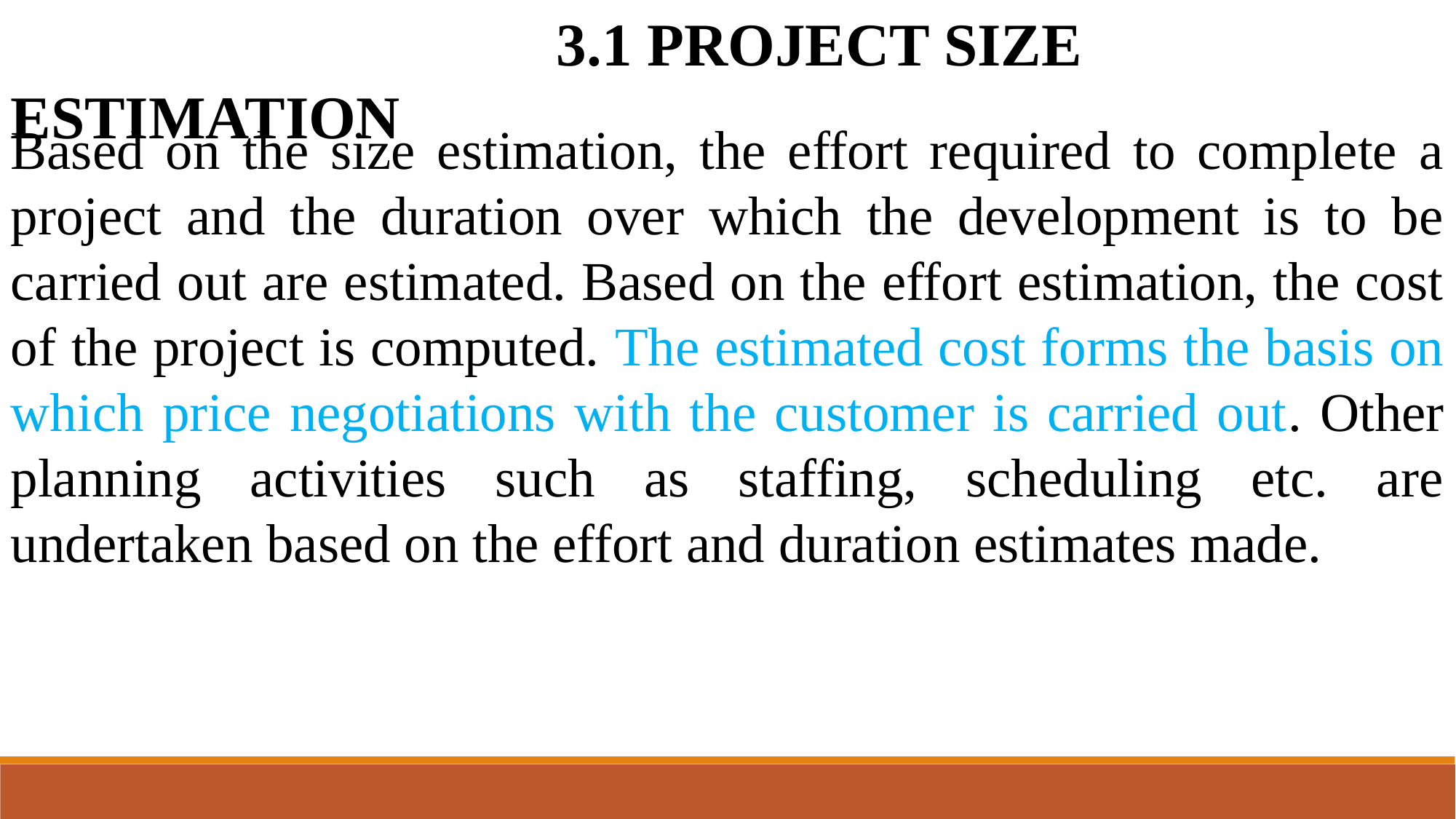

3.1 PROJECT SIZE ESTIMATION
Based on the size estimation, the effort required to complete a project and the duration over which the development is to be carried out are estimated. Based on the effort estimation, the cost of the project is computed. The estimated cost forms the basis on which price negotiations with the customer is carried out. Other planning activities such as staffing, scheduling etc. are undertaken based on the effort and duration estimates made.